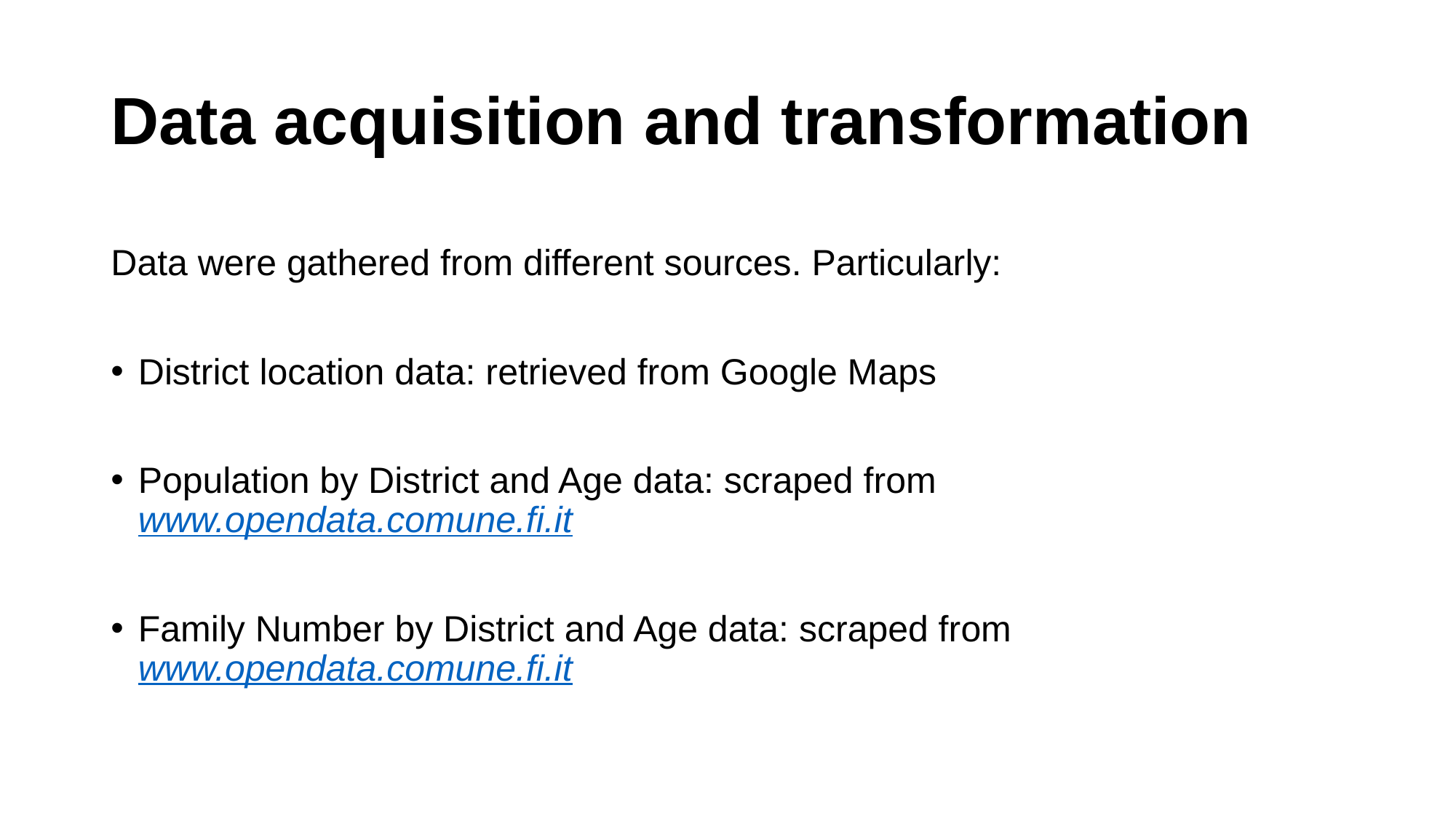

# Data acquisition and transformation
Data were gathered from different sources. Particularly:

District location data: retrieved from Google Maps

Population by District and Age data: scraped from www.opendata.comune.fi.it

Family Number by District and Age data: scraped from www.opendata.comune.fi.it